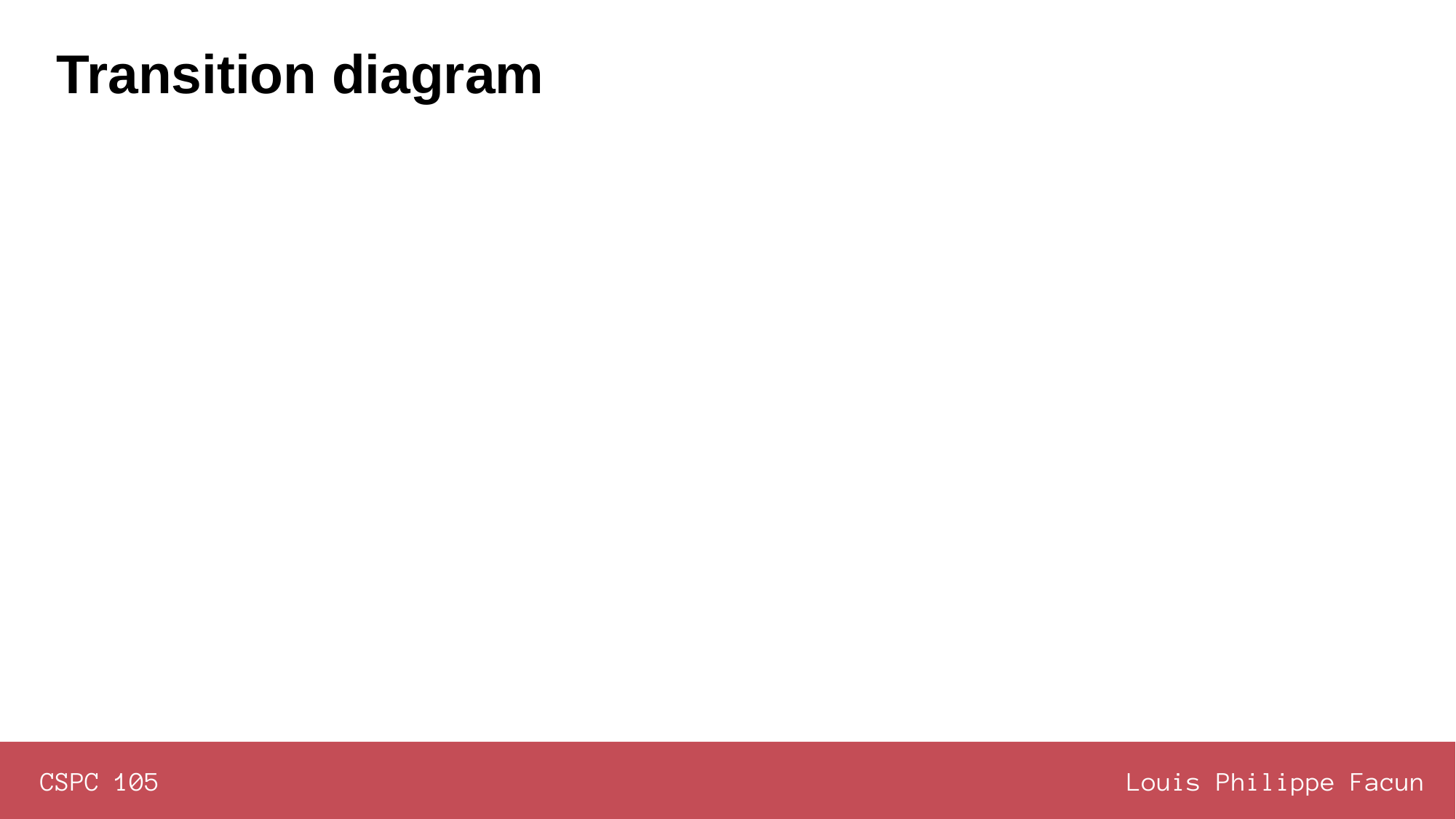

# Transition diagram

CSPC 105
Louis Philippe Facun